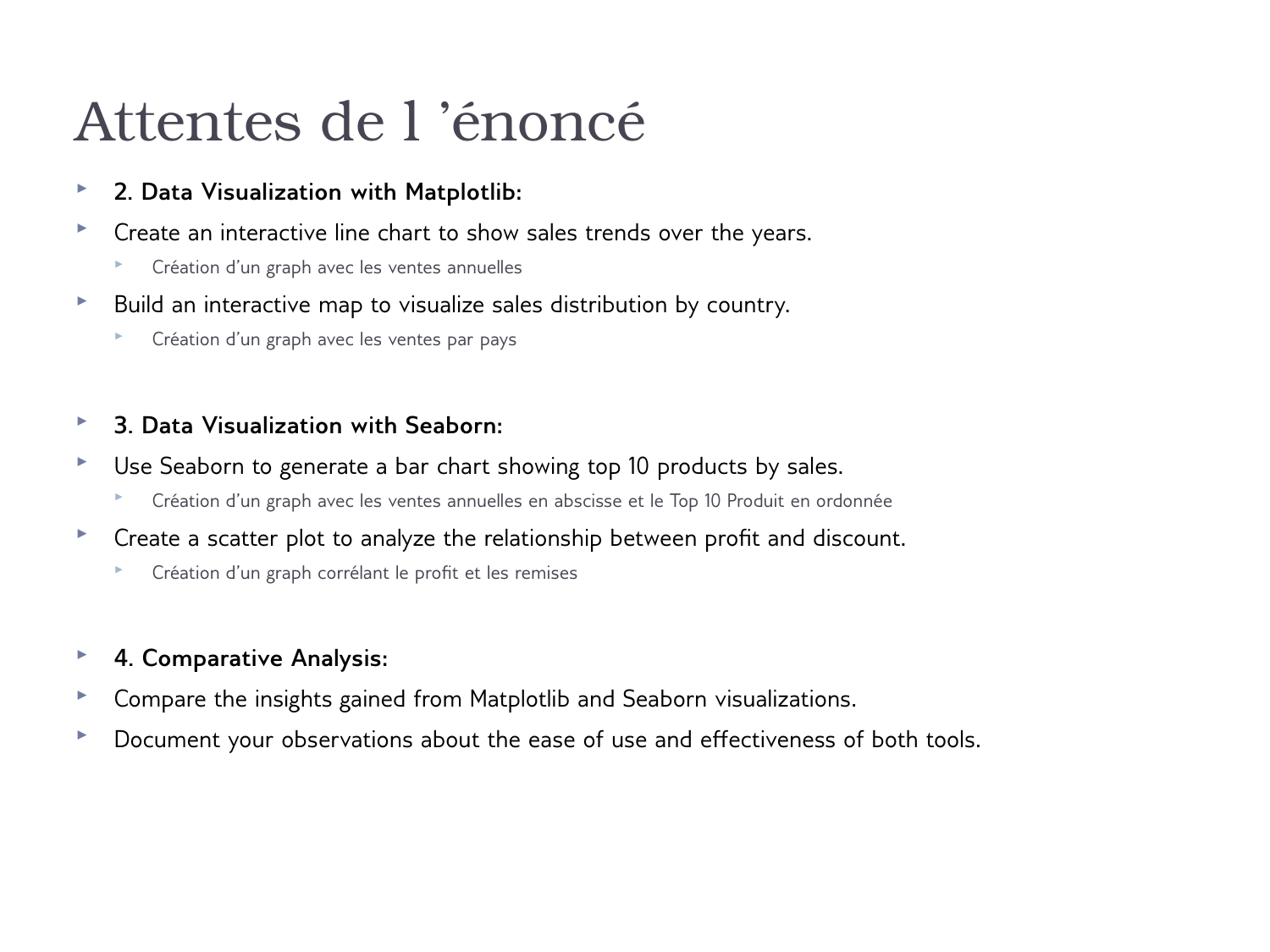

# Attentes de l ’énoncé
2. Data Visualization with Matplotlib:
Create an interactive line chart to show sales trends over the years.
Création d’un graph avec les ventes annuelles
Build an interactive map to visualize sales distribution by country.
Création d’un graph avec les ventes par pays

3. Data Visualization with Seaborn:
Use Seaborn to generate a bar chart showing top 10 products by sales.
Création d’un graph avec les ventes annuelles en abscisse et le Top 10 Produit en ordonnée
Create a scatter plot to analyze the relationship between profit and discount.
Création d’un graph corrélant le profit et les remises

4. Comparative Analysis:
Compare the insights gained from Matplotlib and Seaborn visualizations.
Document your observations about the ease of use and effectiveness of both tools.